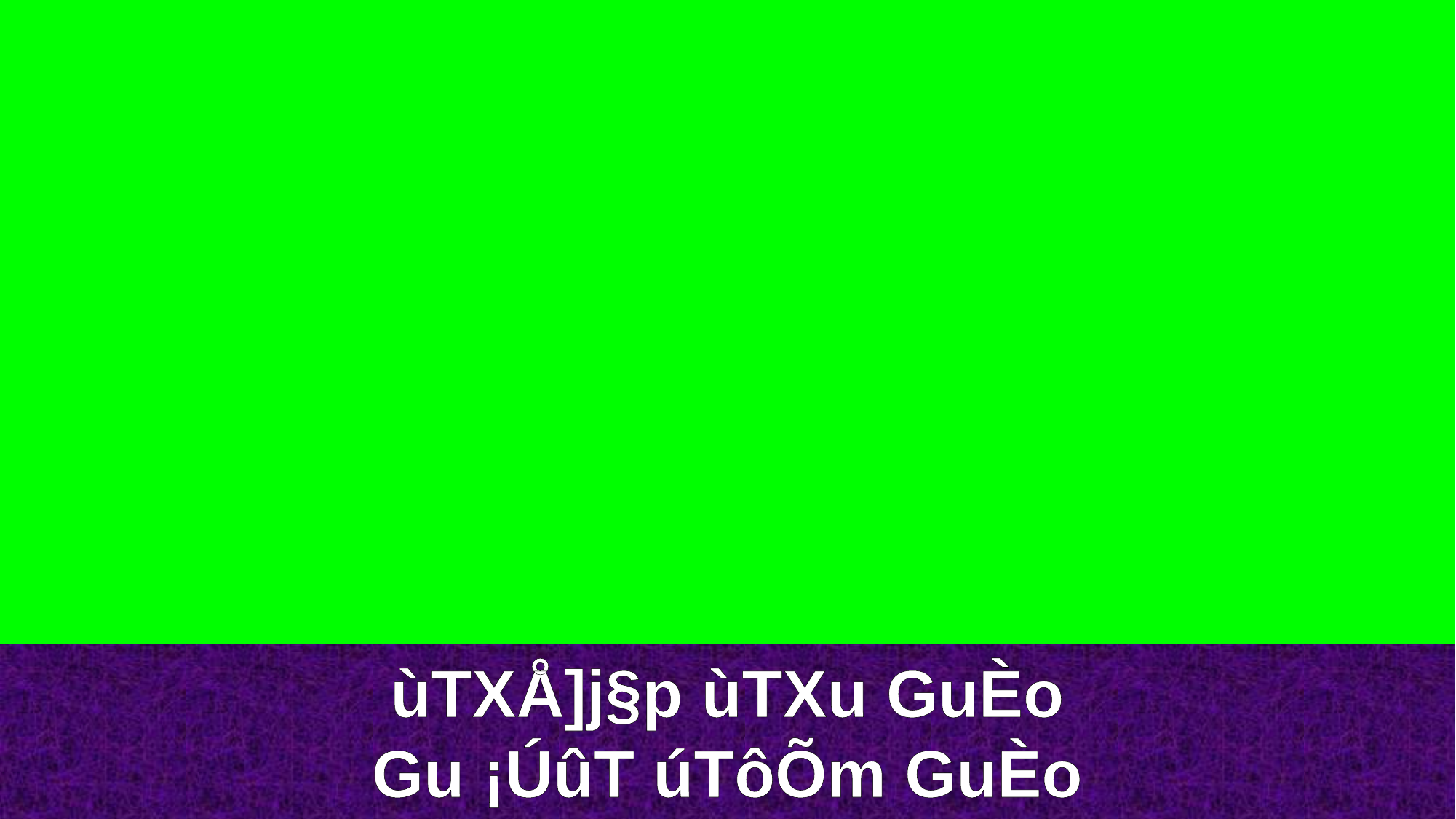

ùTXÅ]j§p ùTXu GuÈo
Gu ¡ÚûT úTôÕm GuÈo